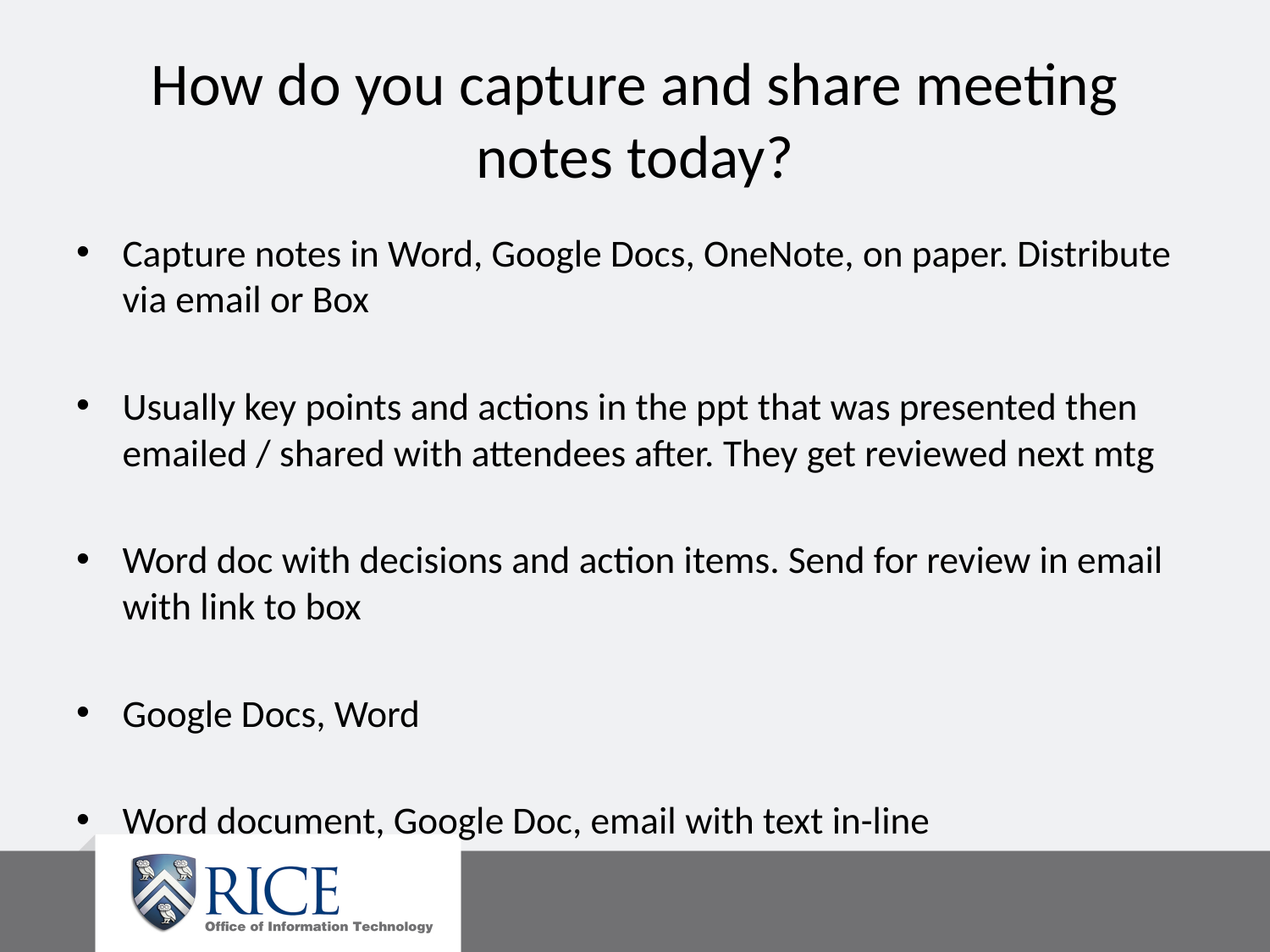

# How do you capture and share meeting notes today?
Capture notes in Word, Google Docs, OneNote, on paper. Distribute via email or Box

Usually key points and actions in the ppt that was presented then emailed / shared with attendees after. They get reviewed next mtg

Word doc with decisions and action items. Send for review in email with link to box

Google Docs, Word

Word document, Google Doc, email with text in-line